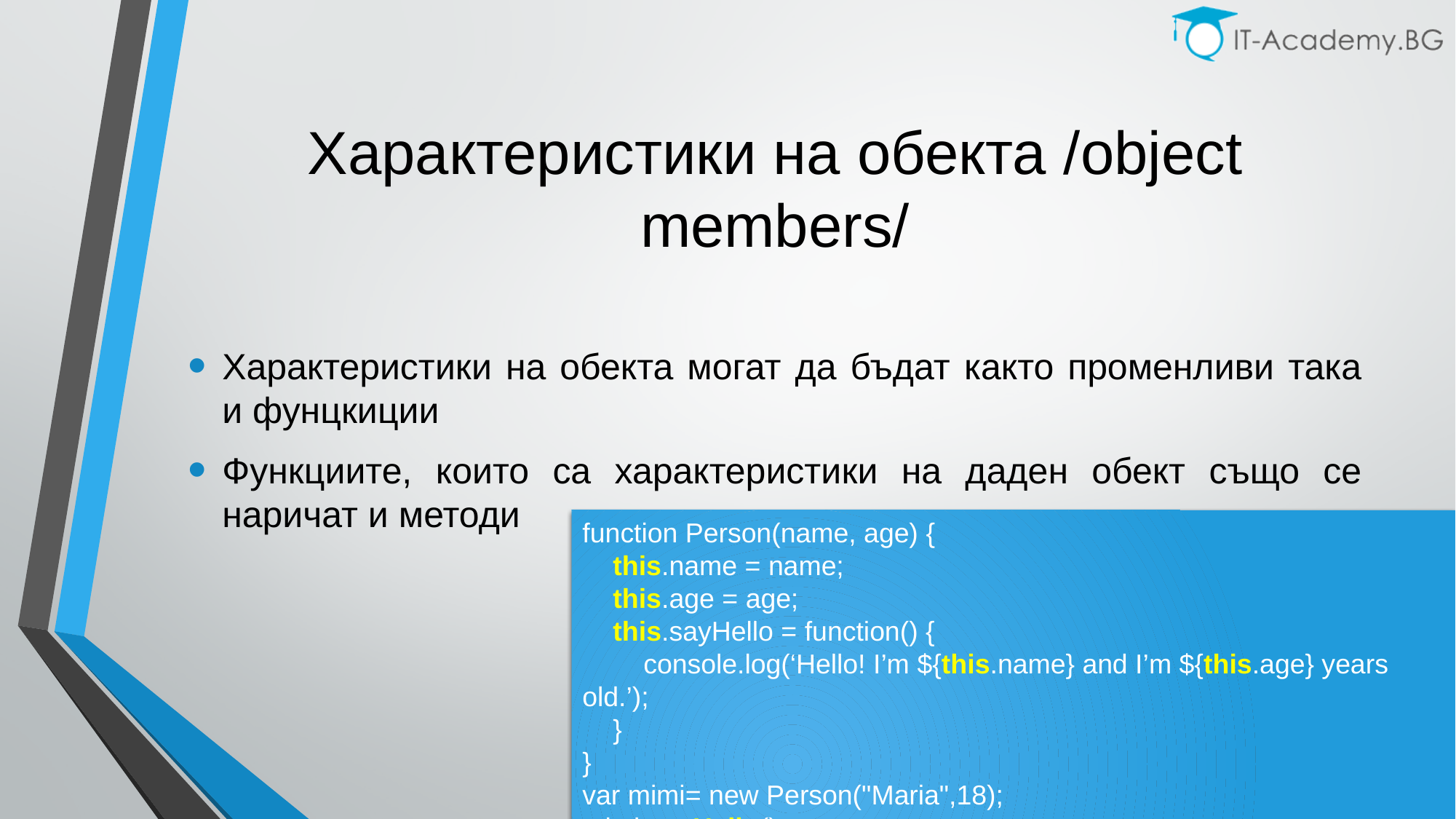

# Характеристики на обекта /object members/
Характеристики на обекта могат да бъдат както променливи така и фунцкиции
Функциите, които са характеристики на даден обект също се наричат и методи
function Person(name, age) {
    this.name = name;
    this.age = age;
    this.sayHello = function() {
        console.log(‘Hello! I’m ${this.name} and I’m ${this.age} years old.’);
    }
}
var mimi= new Person("Maria",18);
mimi.sayHello();